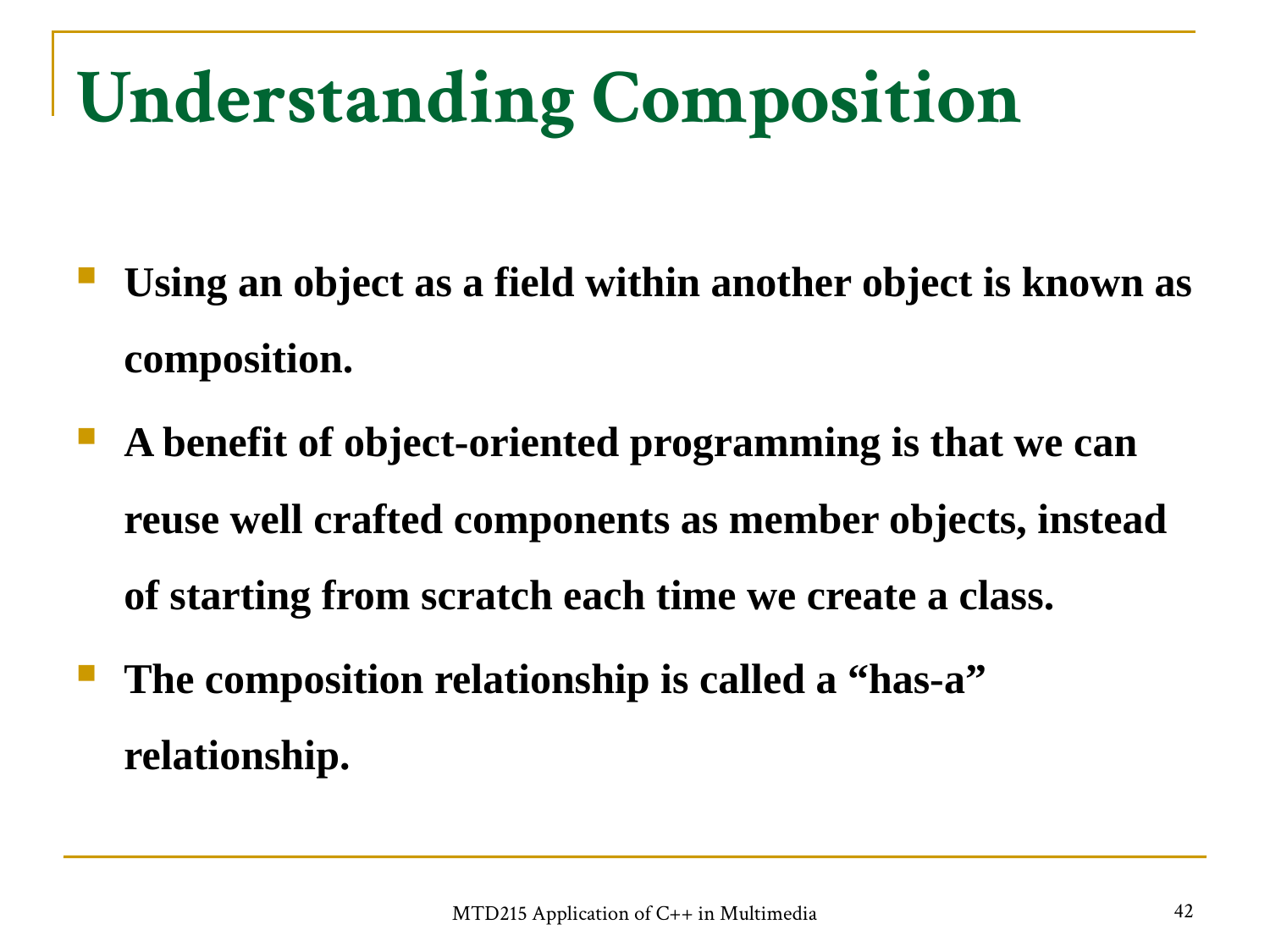

# Understanding Composition
Using an object as a field within another object is known as composition.
A benefit of object-oriented programming is that we can reuse well crafted components as member objects, instead of starting from scratch each time we create a class.
The composition relationship is called a “has-a” relationship.
42
MTD215 Application of C++ in Multimedia